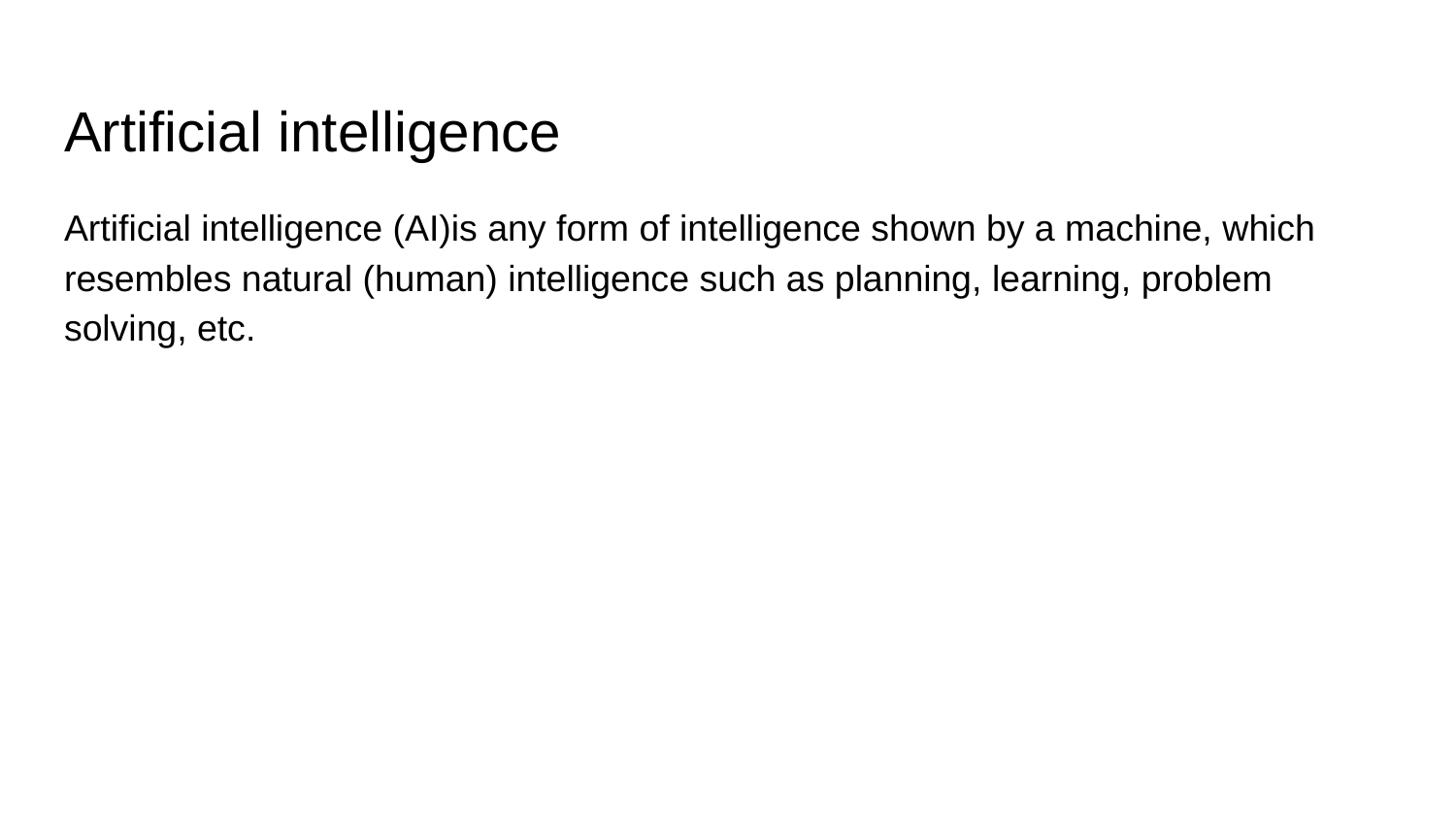

# Artificial intelligence
Artificial intelligence (AI)is any form of intelligence shown by a machine, which resembles natural (human) intelligence such as planning, learning, problem solving, etc.